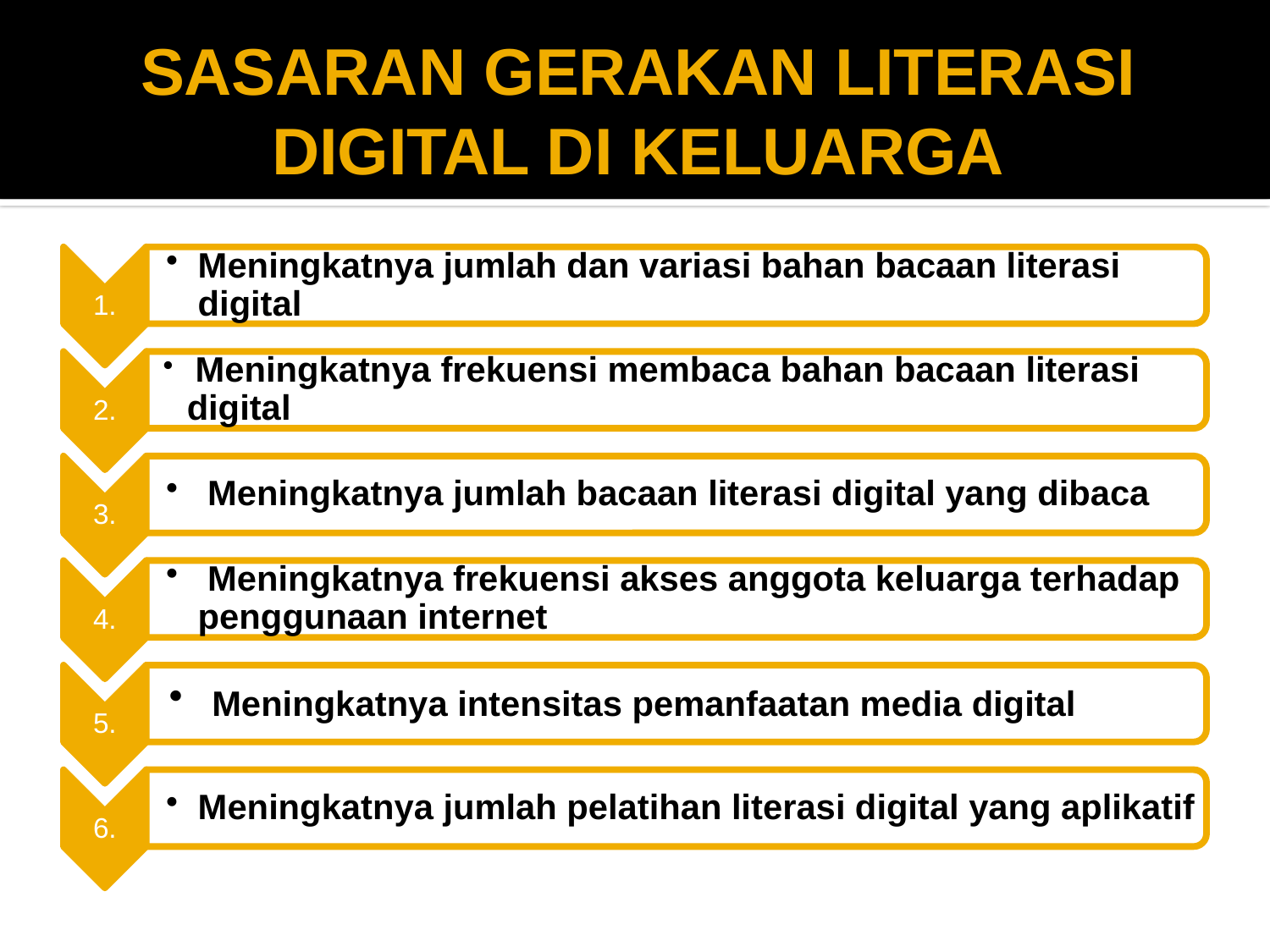

# SASARAN GERAKAN LITERASI DIGITAL DI KELUARGA
1.
Meningkatnya jumlah dan variasi bahan bacaan literasi digital
2.
 Meningkatnya frekuensi membaca bahan bacaan literasi digital
3.
 Meningkatnya jumlah bacaan literasi digital yang dibaca
4.
 Meningkatnya frekuensi akses anggota keluarga terhadap
penggunaan internet
5.
 Meningkatnya intensitas pemanfaatan media digital
6.
Meningkatnya jumlah pelatihan literasi digital yang aplikatif